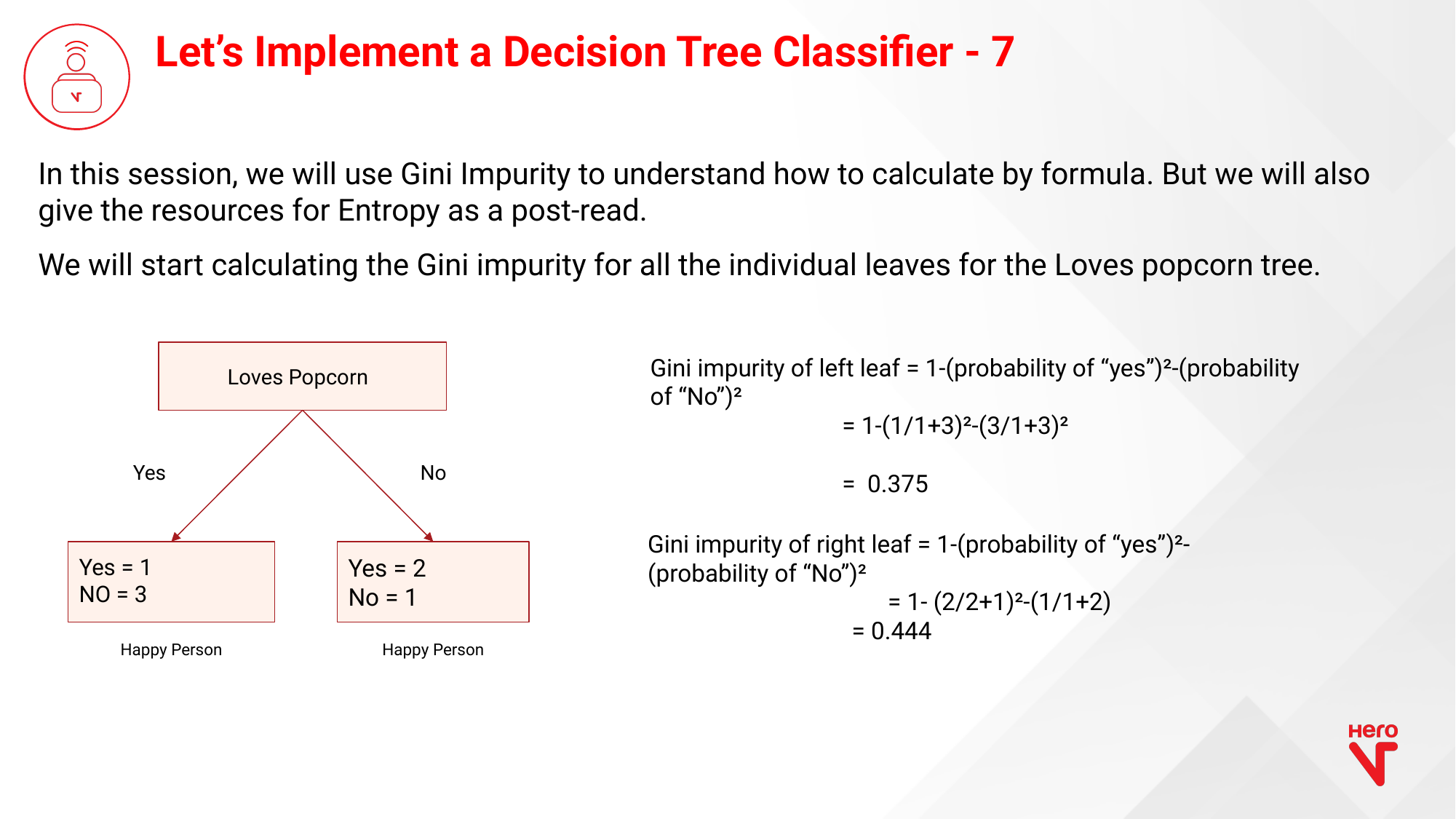

Let’s Implement a Decision Tree Classifier - 7
In this session, we will use Gini Impurity to understand how to calculate by formula. But we will also give the resources for Entropy as a post-read.
We will start calculating the Gini impurity for all the individual leaves for the Loves popcorn tree.
Gini impurity of left leaf = 1-(probability of “yes”)²-(probability of “No”)²
                                = 1-(1/1+3)²-(3/1+3)²

                                =  0.375

           Loves Popcorn
Yes
No
Gini impurity of right leaf = 1-(probability of “yes”)²-(probability of “No”)²
                                        = 1- (2/2+1)²-(1/1+2)
                                  = 0.444
Yes = 2
No = 1
Yes = 1
NO = 3
Happy Person
Happy Person